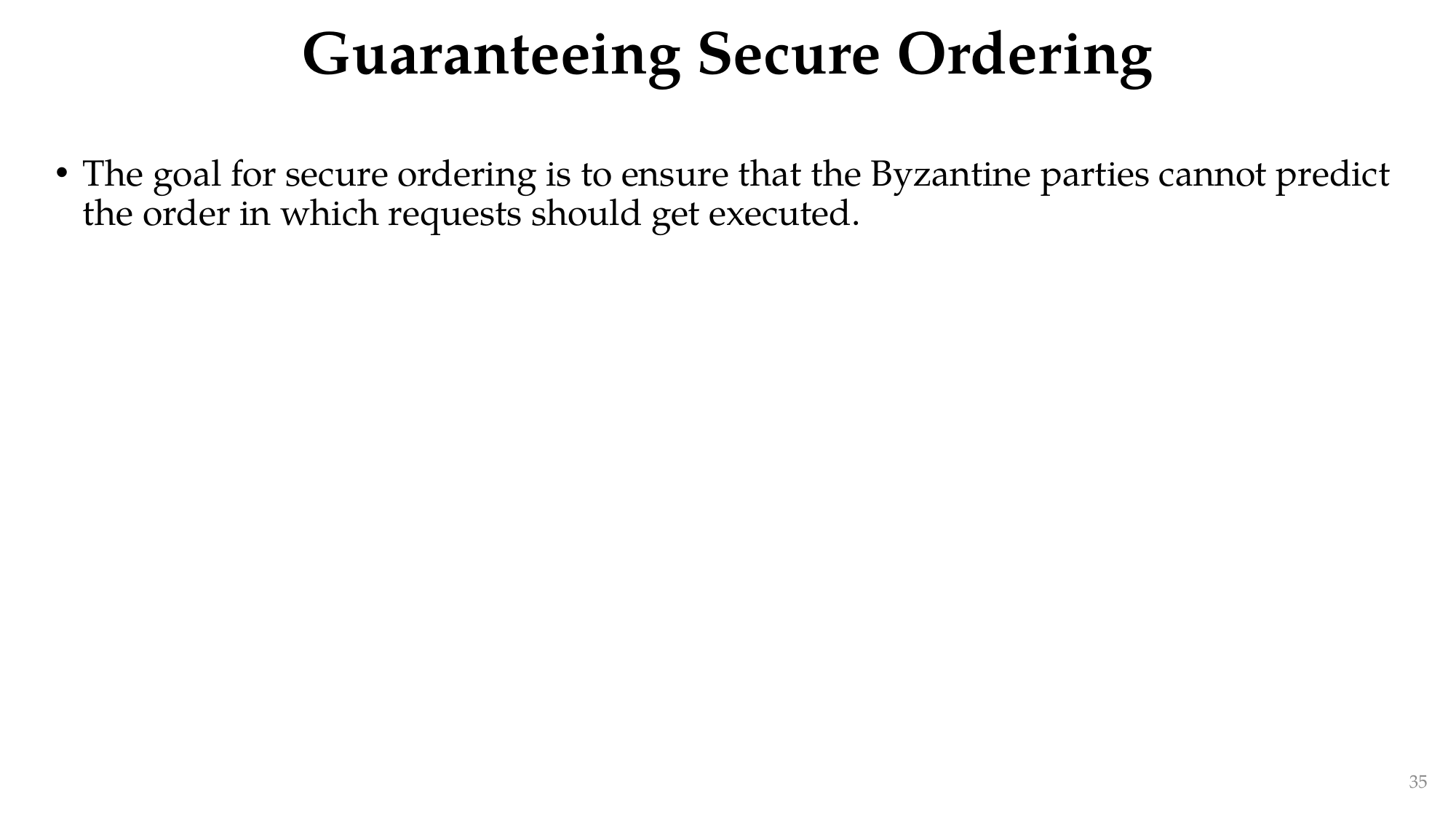

# Guaranteeing Secure Ordering
The goal for secure ordering is to ensure that the Byzantine parties cannot predict the order in which requests should get executed.

35